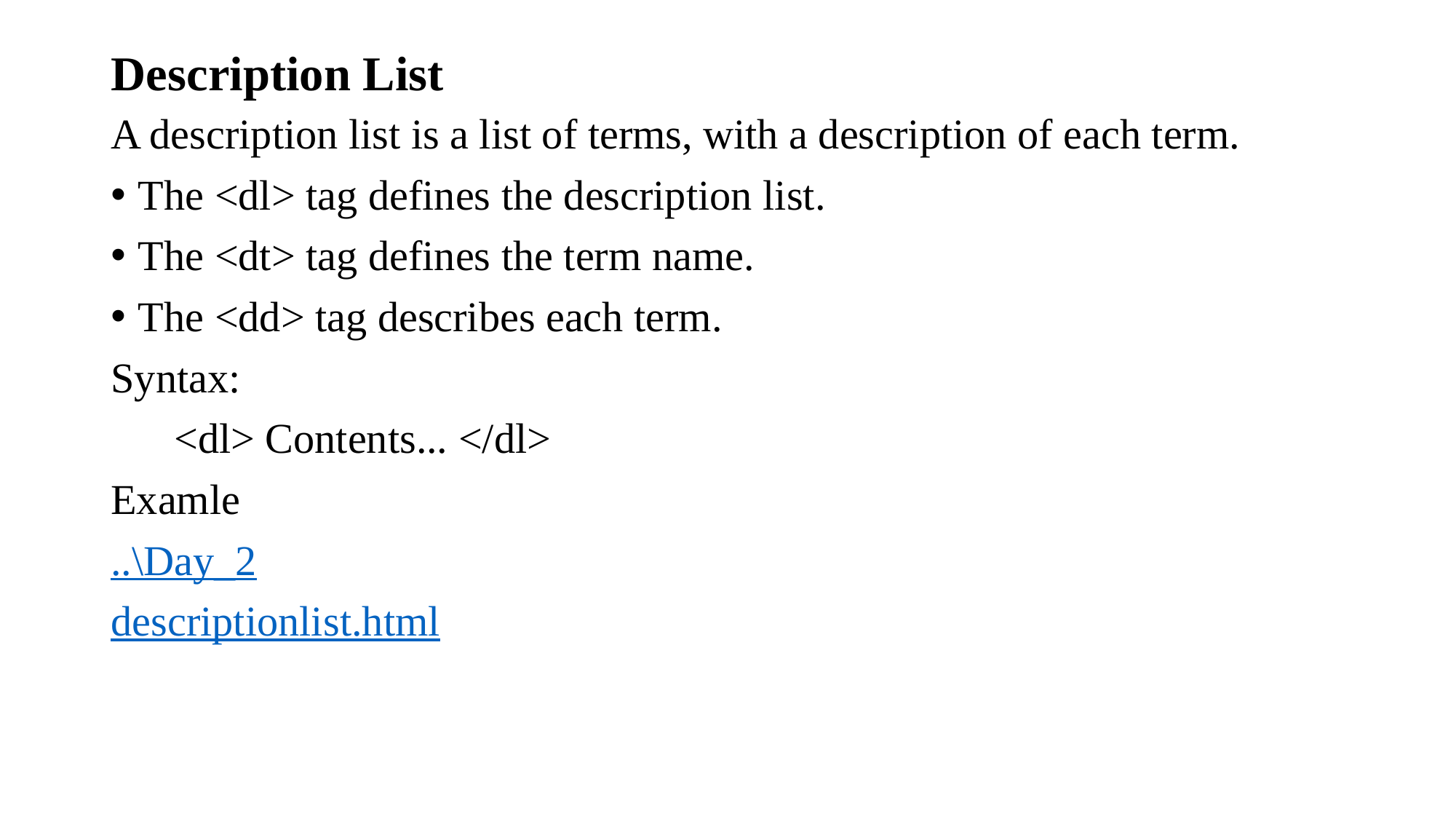

# Description List
A description list is a list of terms, with a description of each term.
The <dl> tag defines the description list.
The <dt> tag defines the term name.
The <dd> tag describes each term.
Syntax:
      <dl> Contents... </dl>
Examle
..\Day_2
descriptionlist.html